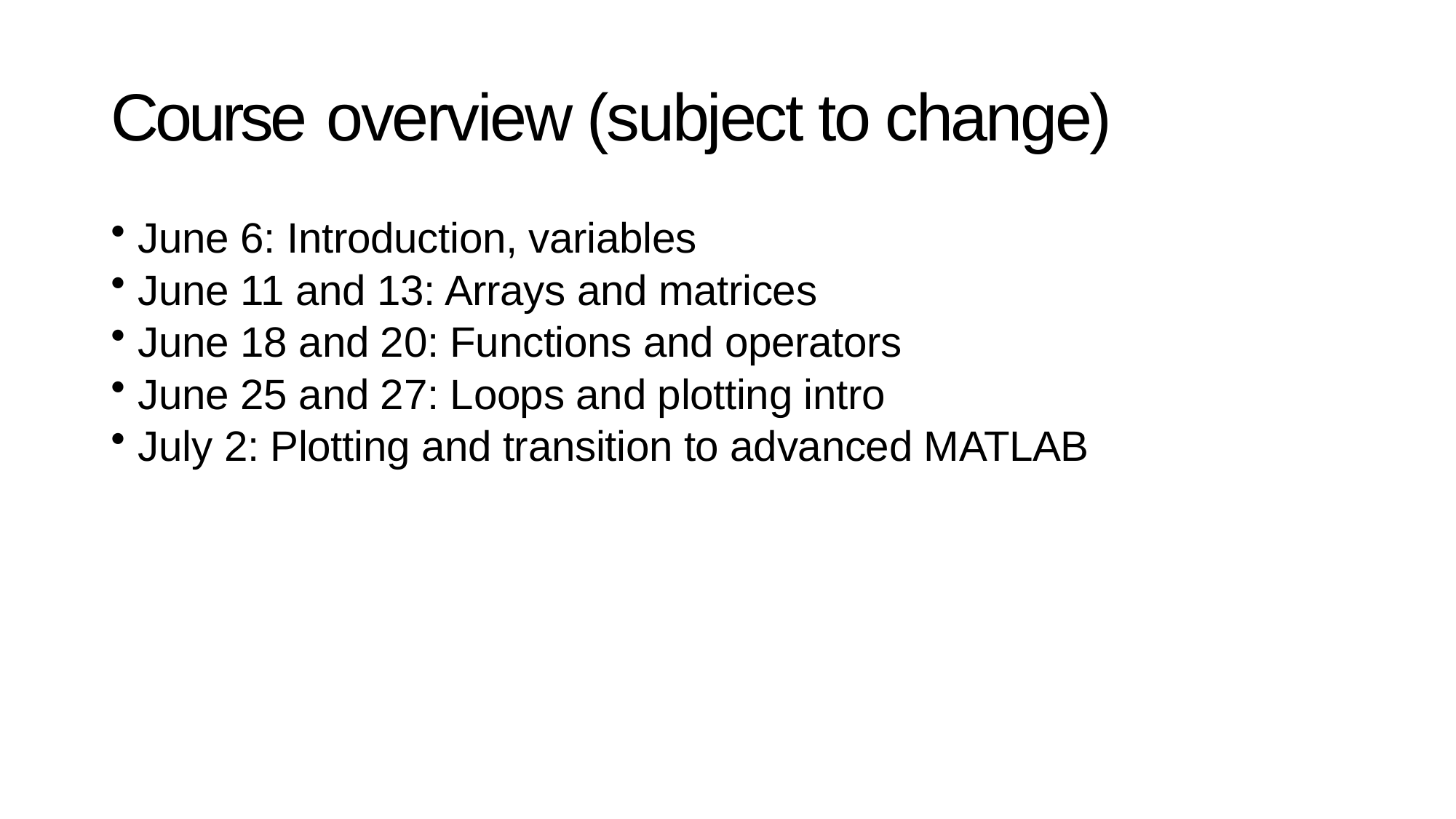

# Course overview (subject to change)
June 6: Introduction, variables
June 11 and 13: Arrays and matrices
June 18 and 20: Functions and operators
June 25 and 27: Loops and plotting intro
July 2: Plotting and transition to advanced MATLAB